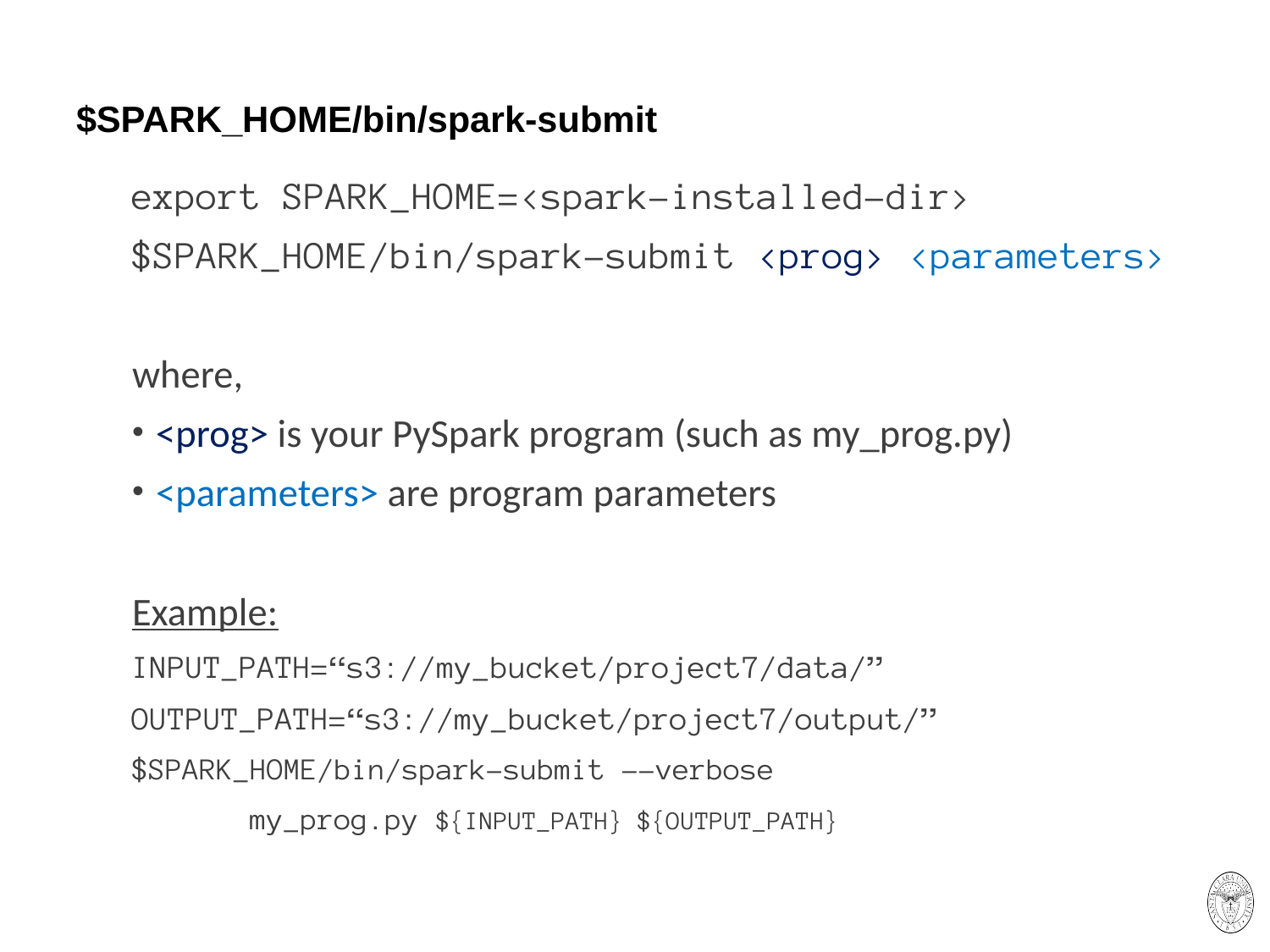

# $SPARK_HOME/bin/spark-submit
export SPARK_HOME=<spark-installed-dir>
$SPARK_HOME/bin/spark-submit <prog> <parameters>

where,
<prog> is your PySpark program (such as my_prog.py)
<parameters> are program parameters

Example:
INPUT_PATH=“s3://my_bucket/project7/data/”
OUTPUT_PATH=“s3://my_bucket/project7/output/”
$SPARK_HOME/bin/spark-submit --verbose
	my_prog.py ${INPUT_PATH} ${OUTPUT_PATH}